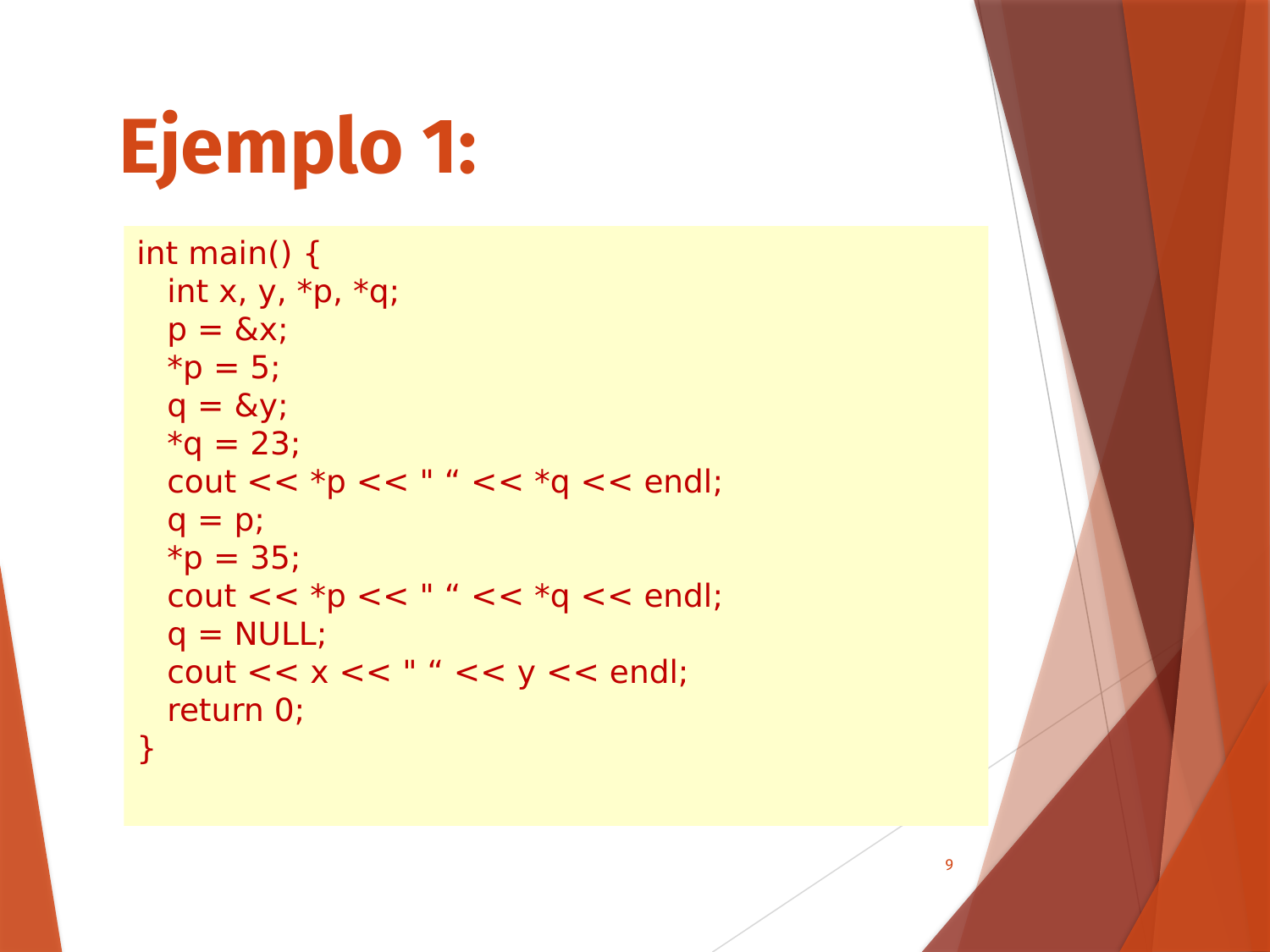

# Ejemplo 1:
int main() {
   int x, y, *p, *q;
   p = &x;
   *p = 5;
   q = &y;
   *q = 23;
   cout << *p << " “ << *q << endl;
   q = p;
   *p = 35;
   cout << *p << " “ << *q << endl;
   q = NULL;
   cout << x << " “ << y << endl;
   return 0;
}

9